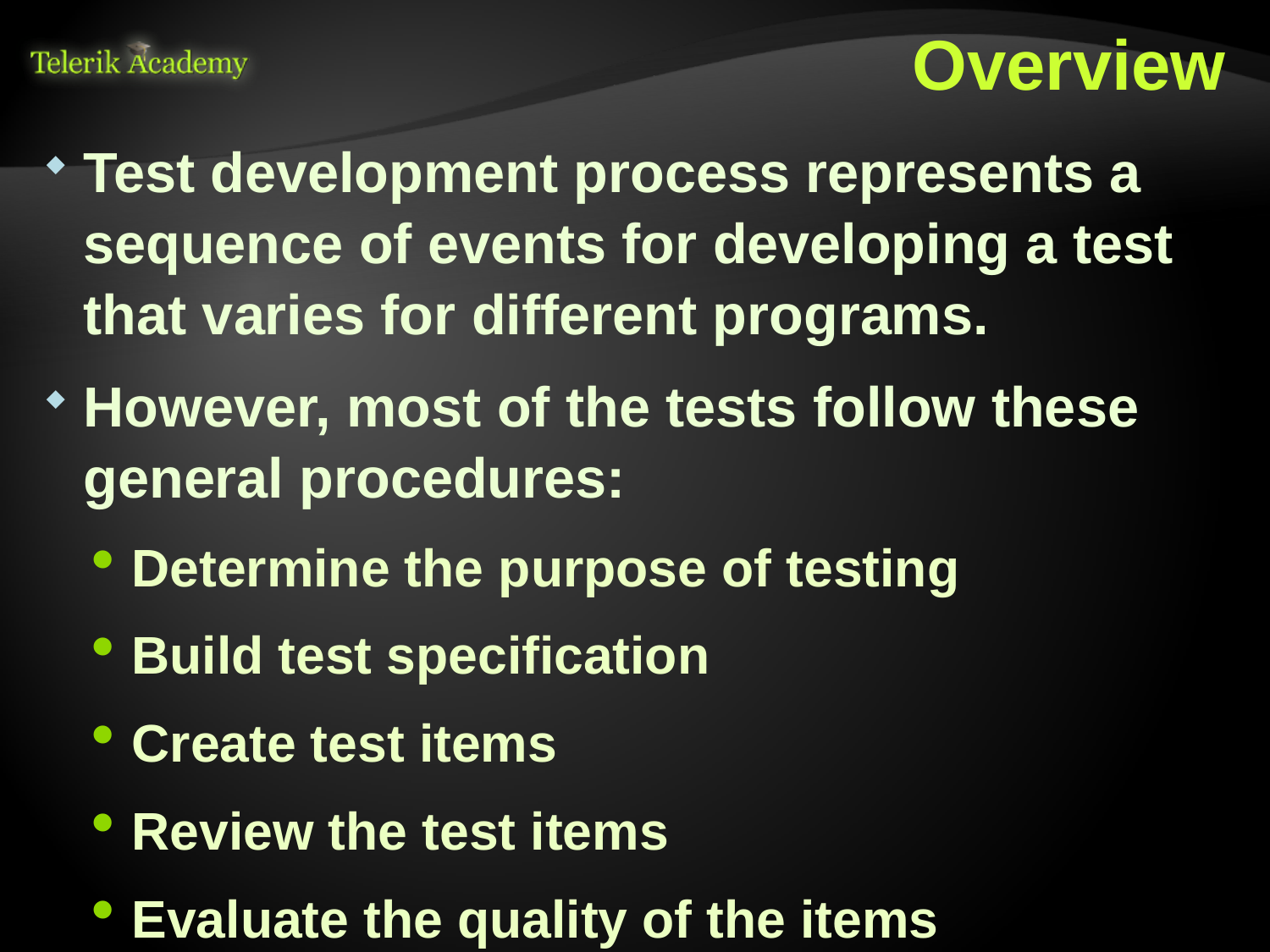

# Overview
Test development process represents a sequence of events for developing a test that varies for different programs.
However, most of the tests follow these general procedures:
Determine the purpose of testing
Build test specification
Create test items
Review the test items
Evaluate the quality of the items